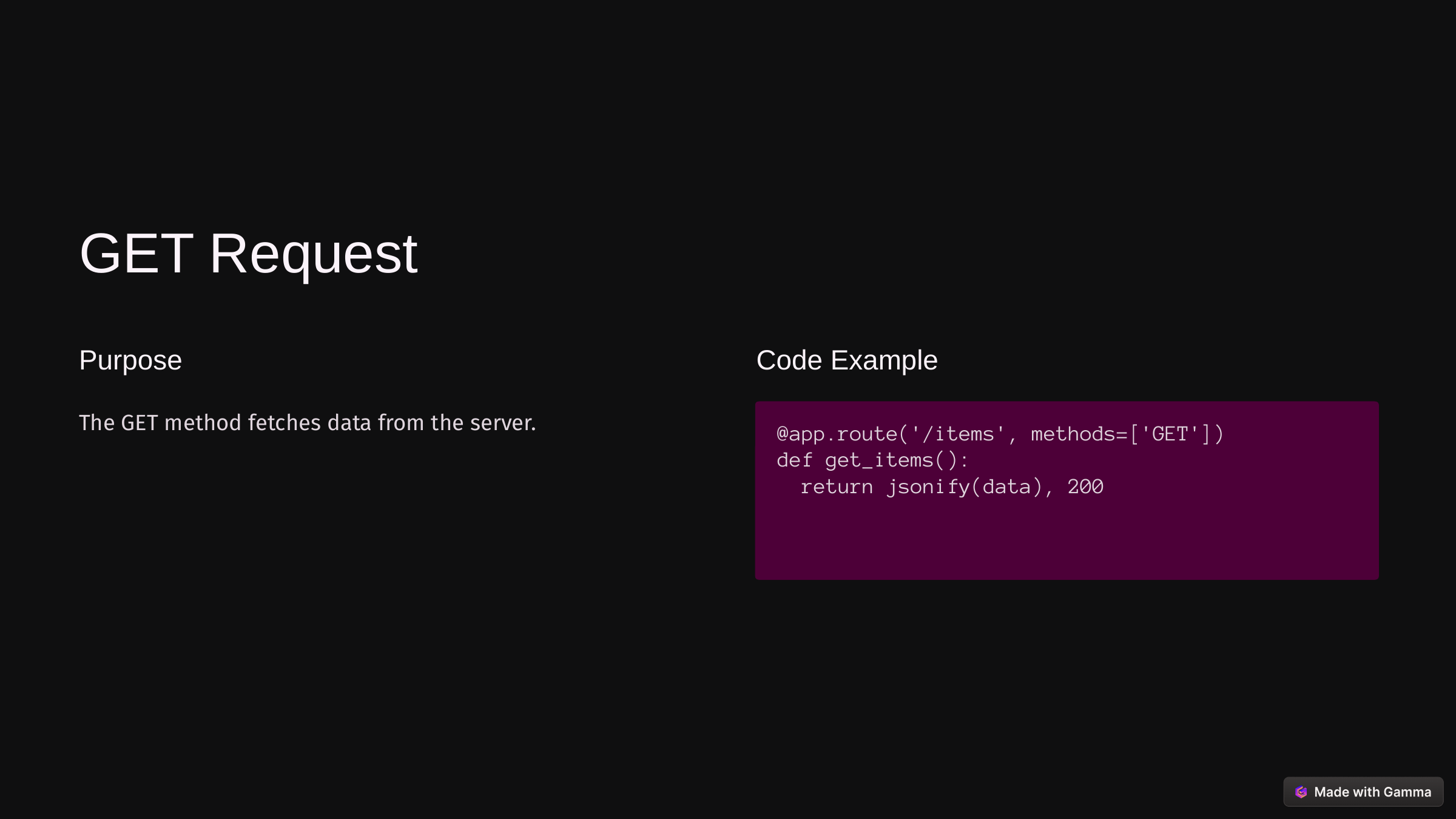

GET Request
Purpose
Code Example
The GET method fetches data from the server.

@app.route('/items', methods=['GET'])
def get_items():
  return jsonify(data), 200